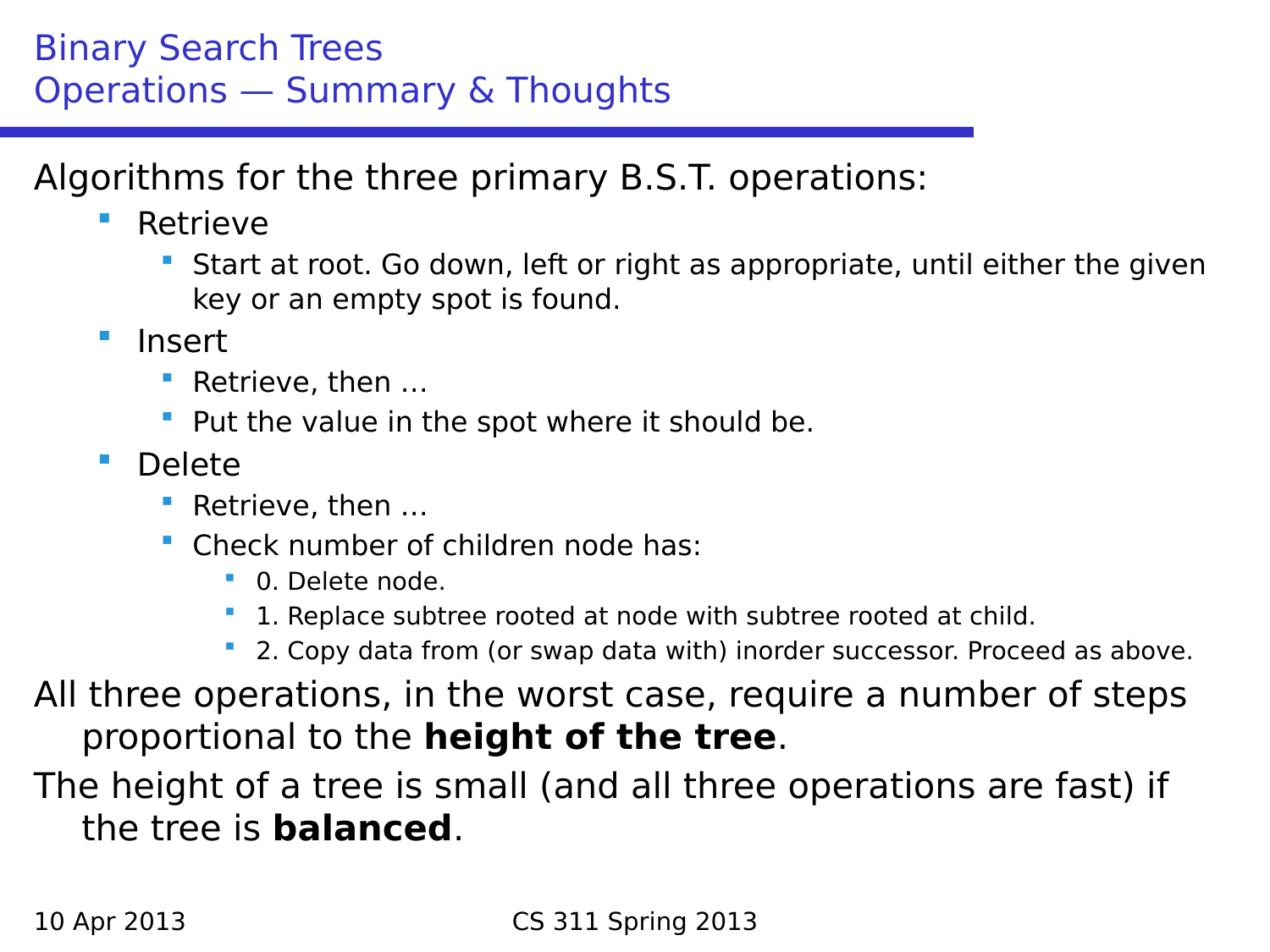

# Binary Search Trees Operations — Summary & Thoughts
Algorithms for the three primary B.S.T. operations:
Retrieve
Start at root. Go down, left or right as appropriate, until either the given key or an empty spot is found.
Insert
Retrieve, then …
Put the value in the spot where it should be.
Delete
Retrieve, then …
Check number of children node has:
0. Delete node.
1. Replace subtree rooted at node with subtree rooted at child.
2. Copy data from (or swap data with) inorder successor. Proceed as above.
All three operations, in the worst case, require a number of steps proportional to the height of the tree.
The height of a tree is small (and all three operations are fast) if the tree is balanced.
10 Apr 2013
CS 311 Spring 2013